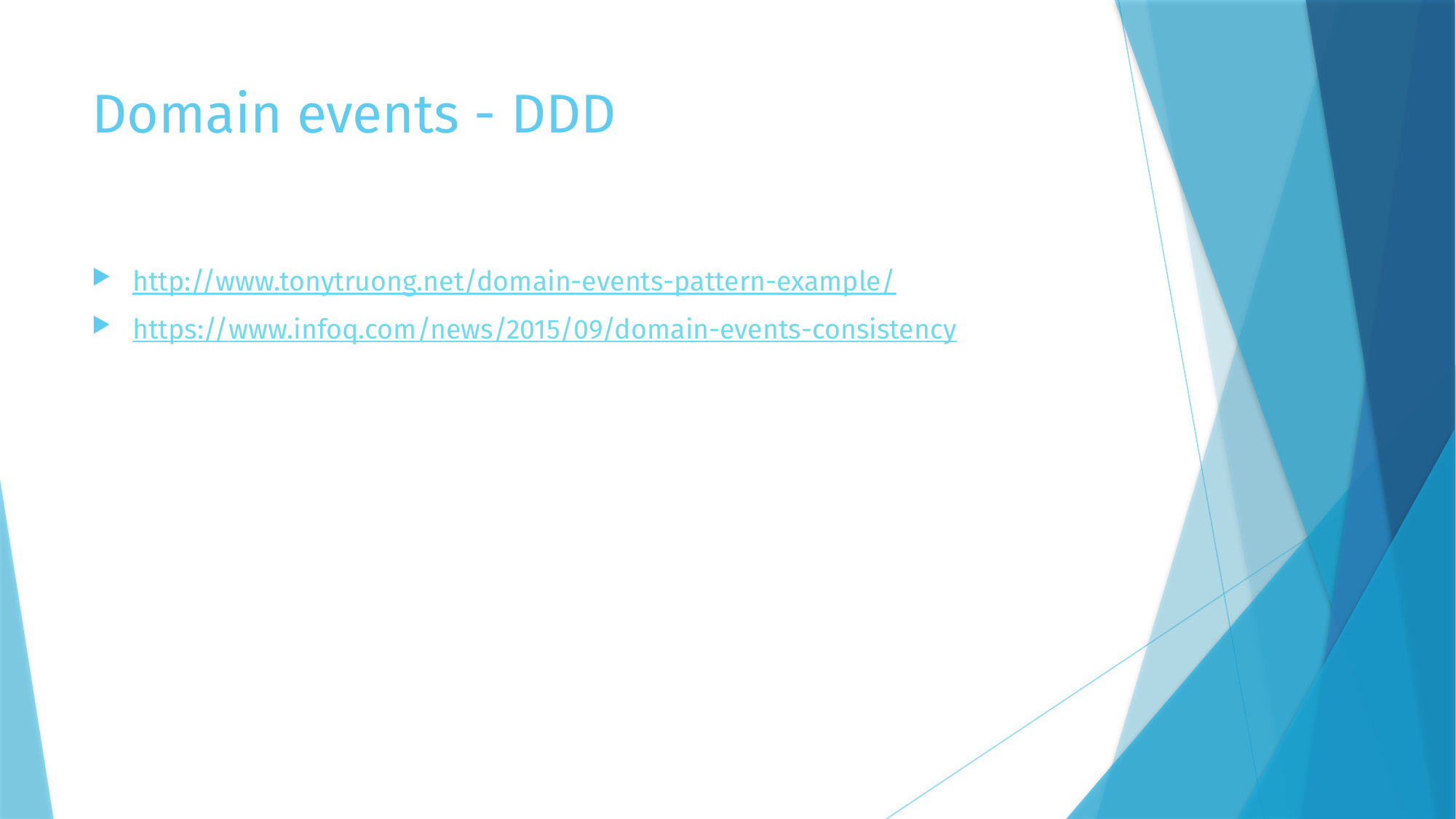

# Domain events - DDD
http://www.tonytruong.net/domain-events-pattern-example/
https://www.infoq.com/news/2015/09/domain-events-consistency